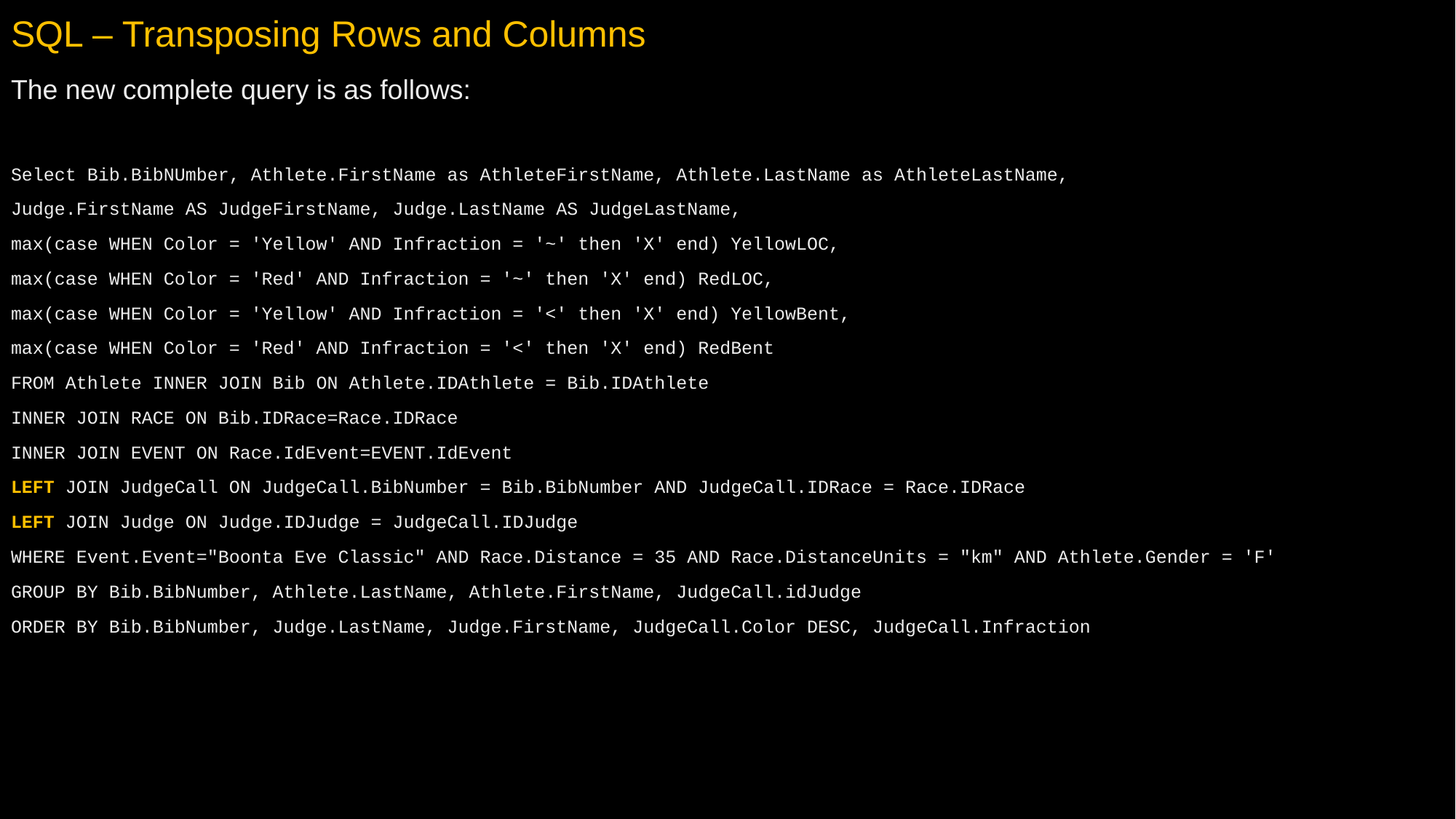

# SQL – Transposing Rows and Columns
The new complete query is as follows:

Select Bib.BibNUmber, Athlete.FirstName as AthleteFirstName, Athlete.LastName as AthleteLastName,
Judge.FirstName AS JudgeFirstName, Judge.LastName AS JudgeLastName,
max(case WHEN Color = 'Yellow' AND Infraction = '~' then 'X' end) YellowLOC,
max(case WHEN Color = 'Red' AND Infraction = '~' then 'X' end) RedLOC,
max(case WHEN Color = 'Yellow' AND Infraction = '<' then 'X' end) YellowBent,
max(case WHEN Color = 'Red' AND Infraction = '<' then 'X' end) RedBent
FROM Athlete INNER JOIN Bib ON Athlete.IDAthlete = Bib.IDAthlete
INNER JOIN RACE ON Bib.IDRace=Race.IDRace
INNER JOIN EVENT ON Race.IdEvent=EVENT.IdEvent
LEFT JOIN JudgeCall ON JudgeCall.BibNumber = Bib.BibNumber AND JudgeCall.IDRace = Race.IDRace
LEFT JOIN Judge ON Judge.IDJudge = JudgeCall.IDJudge
WHERE Event.Event="Boonta Eve Classic" AND Race.Distance = 35 AND Race.DistanceUnits = "km" AND Athlete.Gender = 'F'
GROUP BY Bib.BibNumber, Athlete.LastName, Athlete.FirstName, JudgeCall.idJudge
ORDER BY Bib.BibNumber, Judge.LastName, Judge.FirstName, JudgeCall.Color DESC, JudgeCall.Infraction